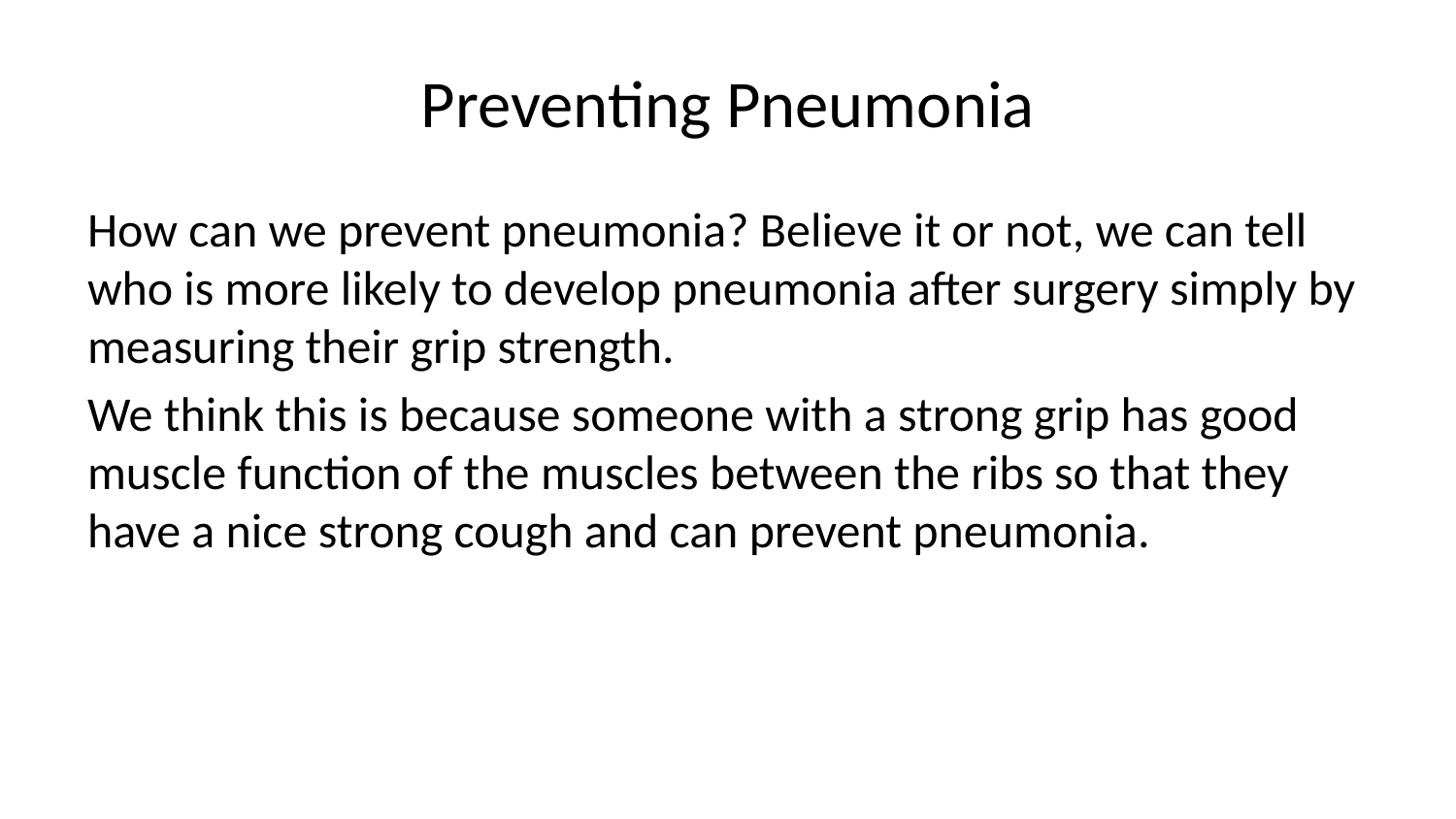

# Preventing Pneumonia
How can we prevent pneumonia? Believe it or not, we can tell who is more likely to develop pneumonia after surgery simply by measuring their grip strength.
We think this is because someone with a strong grip has good muscle function of the muscles between the ribs so that they have a nice strong cough and can prevent pneumonia.